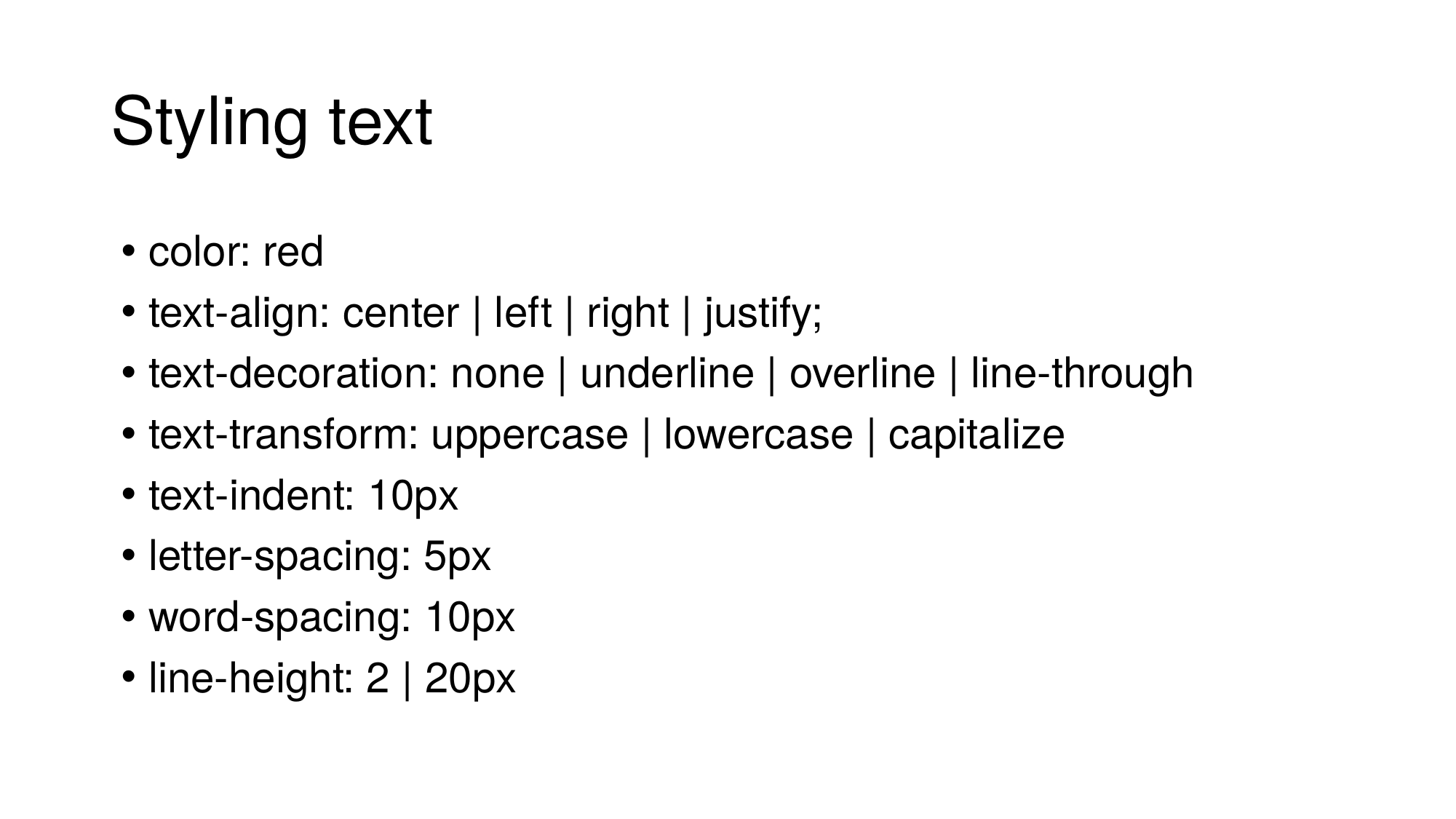

# Styling text
color: red
text-align: center | left | right | justify;
text-decoration: none | underline | overline | line-through
text-transform: uppercase | lowercase | capitalize
text-indent: 10px
letter-spacing: 5px
word-spacing: 10px
line-height: 2 | 20px